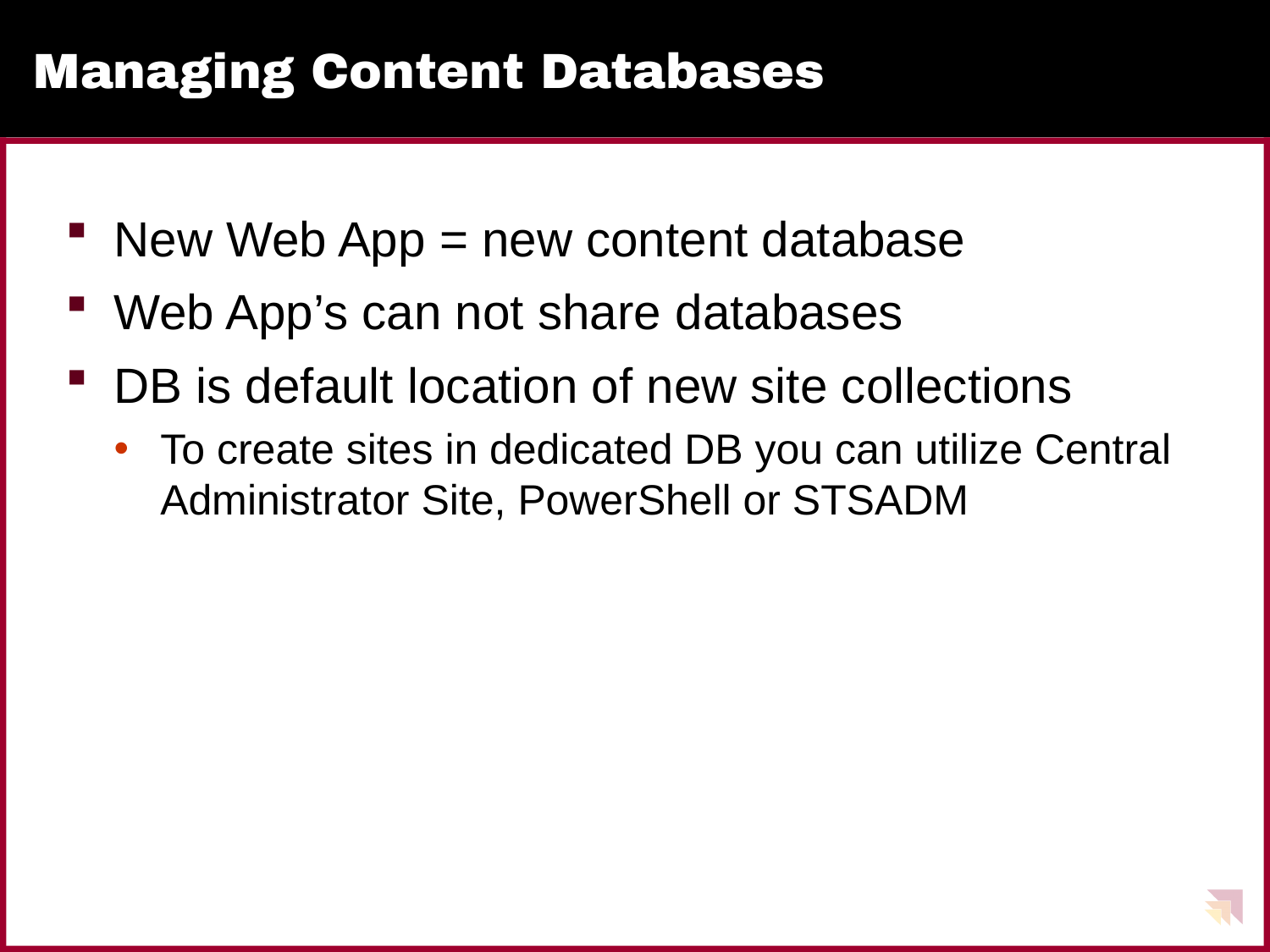

# Managing Content Databases
New Web App = new content database
Web App’s can not share databases
DB is default location of new site collections
To create sites in dedicated DB you can utilize Central Administrator Site, PowerShell or STSADM